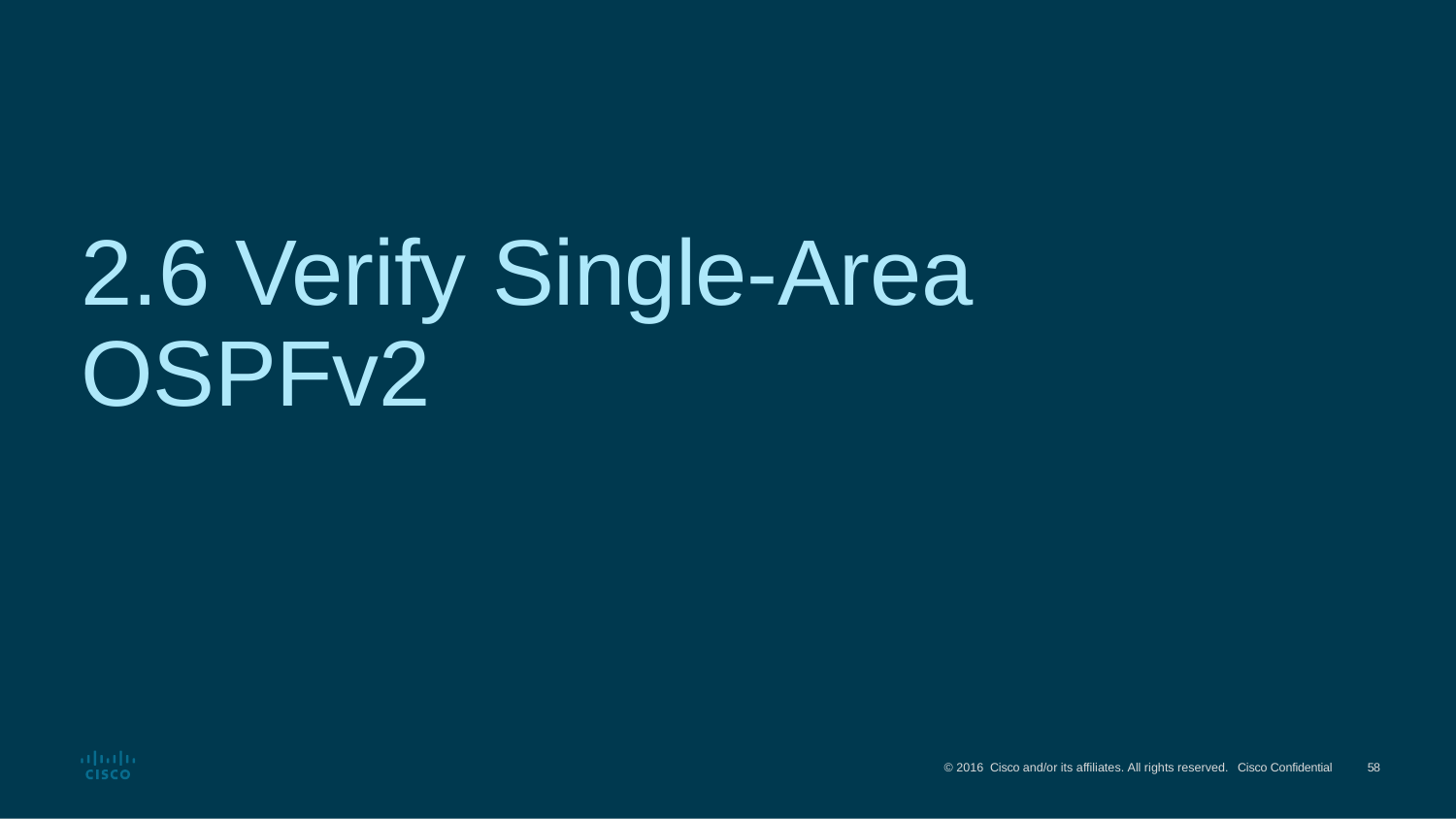

# 2.6 Verify Single-Area OSPFv2
© 2016 Cisco and/or its affiliates. All rights reserved. Cisco Confidential
58